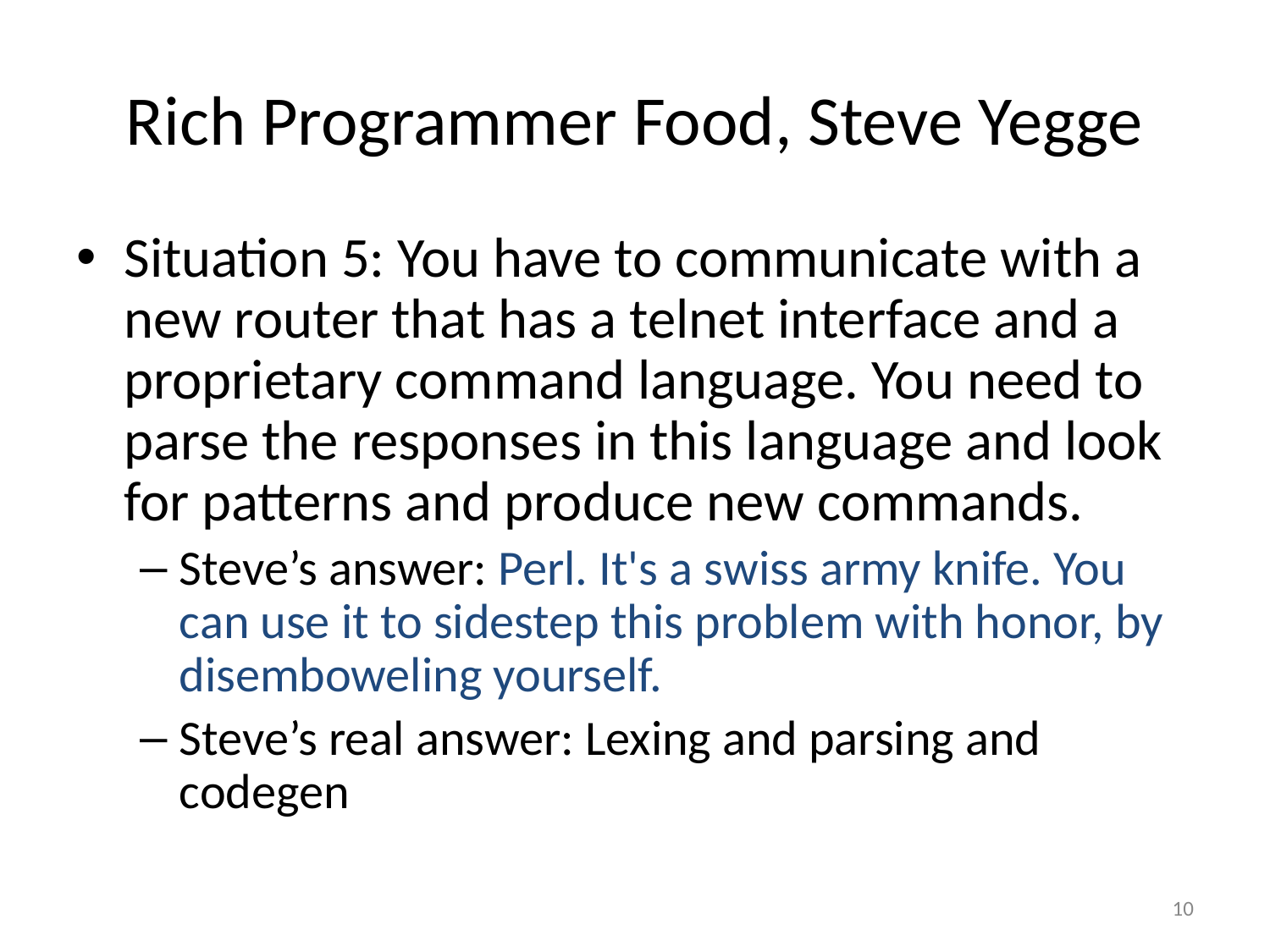

# Rich Programmer Food, Steve Yegge
Situation 5: You have to communicate with a new router that has a telnet interface and a proprietary command language. You need to parse the responses in this language and look for patterns and produce new commands.
Steve’s answer: Perl. It's a swiss army knife. You can use it to sidestep this problem with honor, by disemboweling yourself.
Steve’s real answer: Lexing and parsing and codegen
10